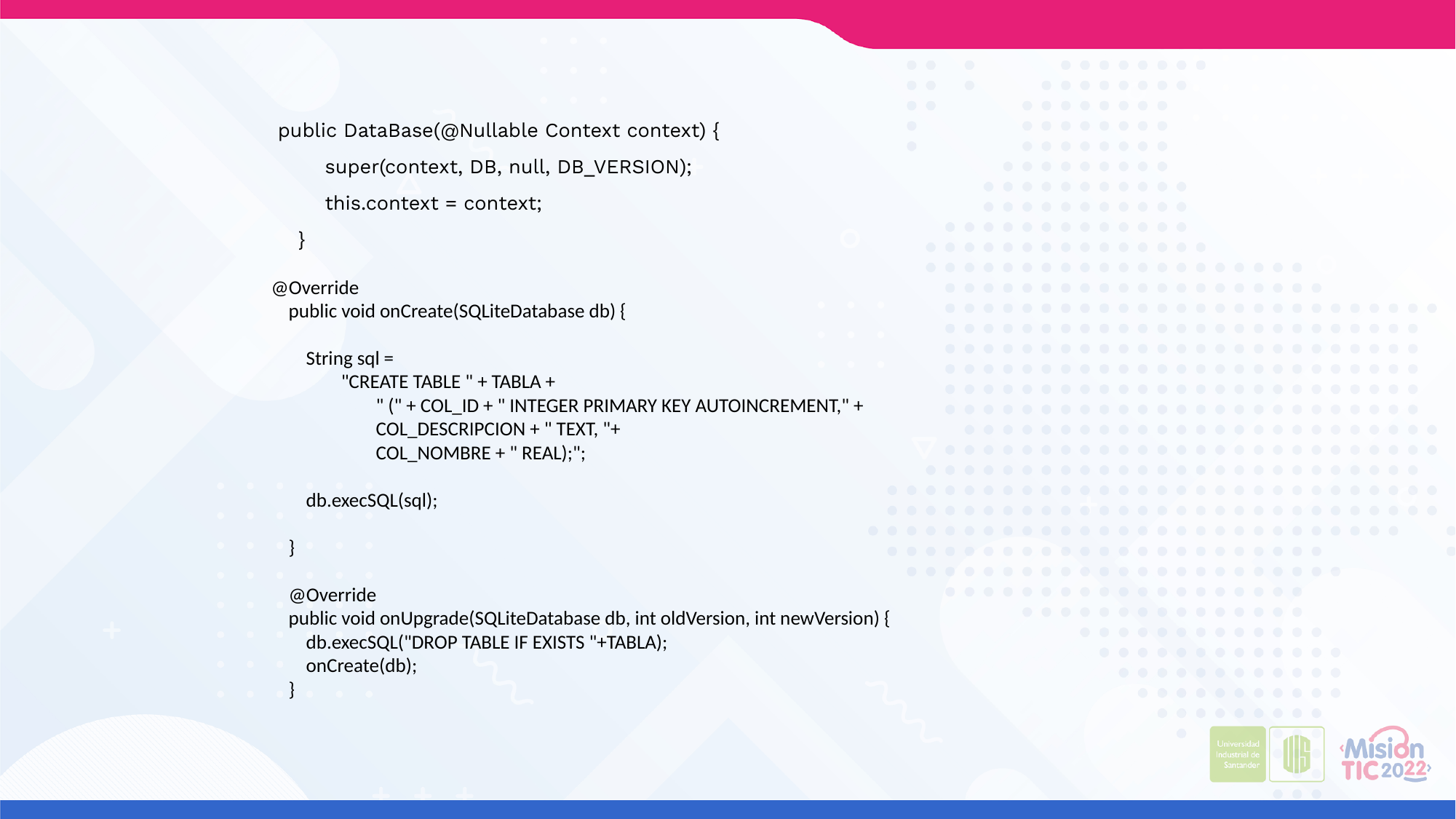

public DataBase(@Nullable Context context) {
        super(context, DB, null, DB_VERSION);
        this.context = context;
    }

@Override
    public void onCreate(SQLiteDatabase db) {

        String sql =
                "CREATE TABLE " + TABLA +
                        " (" + COL_ID + " INTEGER PRIMARY KEY AUTOINCREMENT," +
                        COL_DESCRIPCION + " TEXT, "+
                        COL_NOMBRE + " REAL);";

        db.execSQL(sql);

    }

    @Override
    public void onUpgrade(SQLiteDatabase db, int oldVersion, int newVersion) {
        db.execSQL("DROP TABLE IF EXISTS "+TABLA);
        onCreate(db);
    }